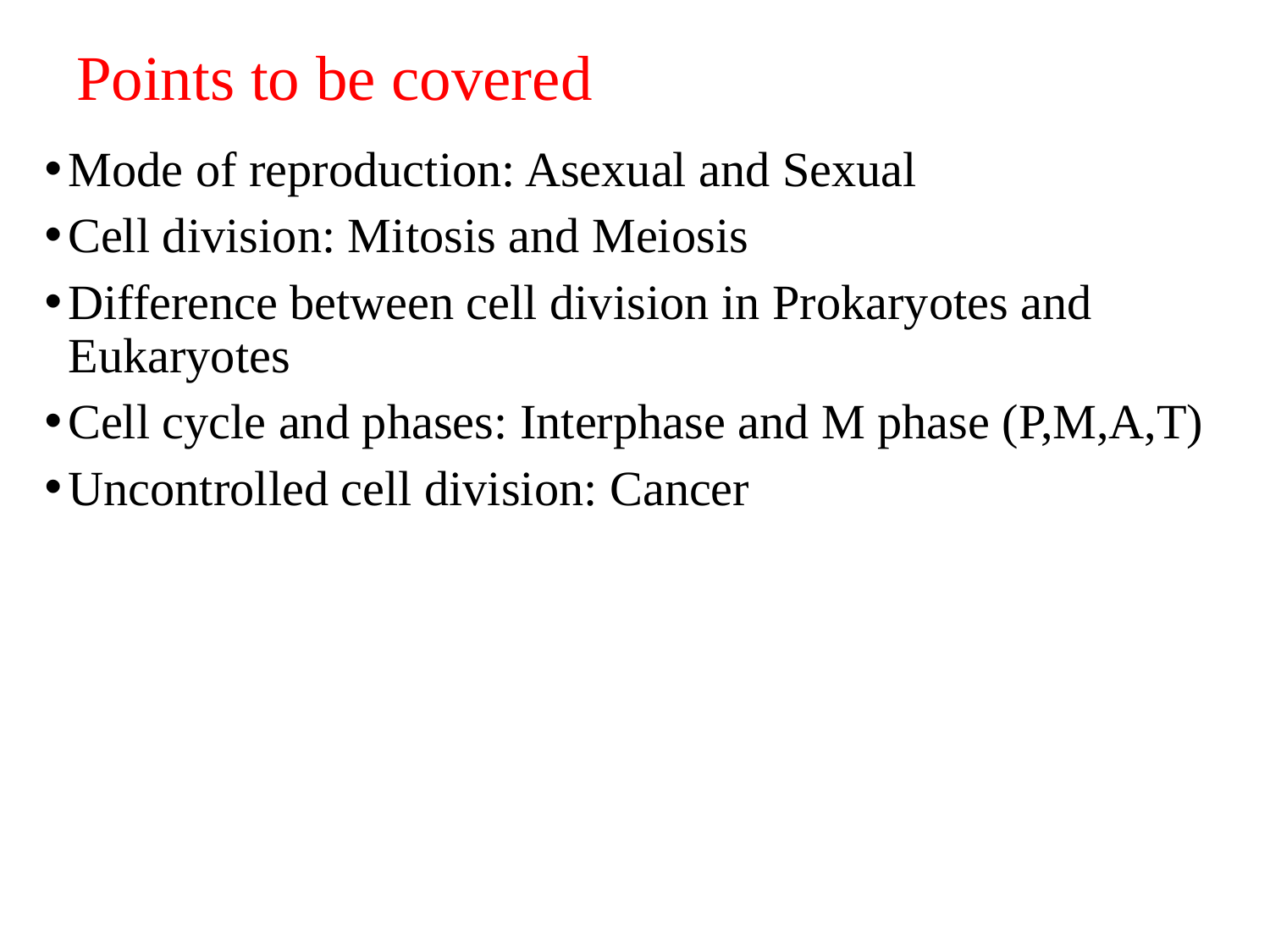

# Points to be covered
Mode of reproduction: Asexual and Sexual
Cell division: Mitosis and Meiosis
Difference between cell division in Prokaryotes and Eukaryotes
Cell cycle and phases: Interphase and M phase (P,M,A,T)
Uncontrolled cell division: Cancer